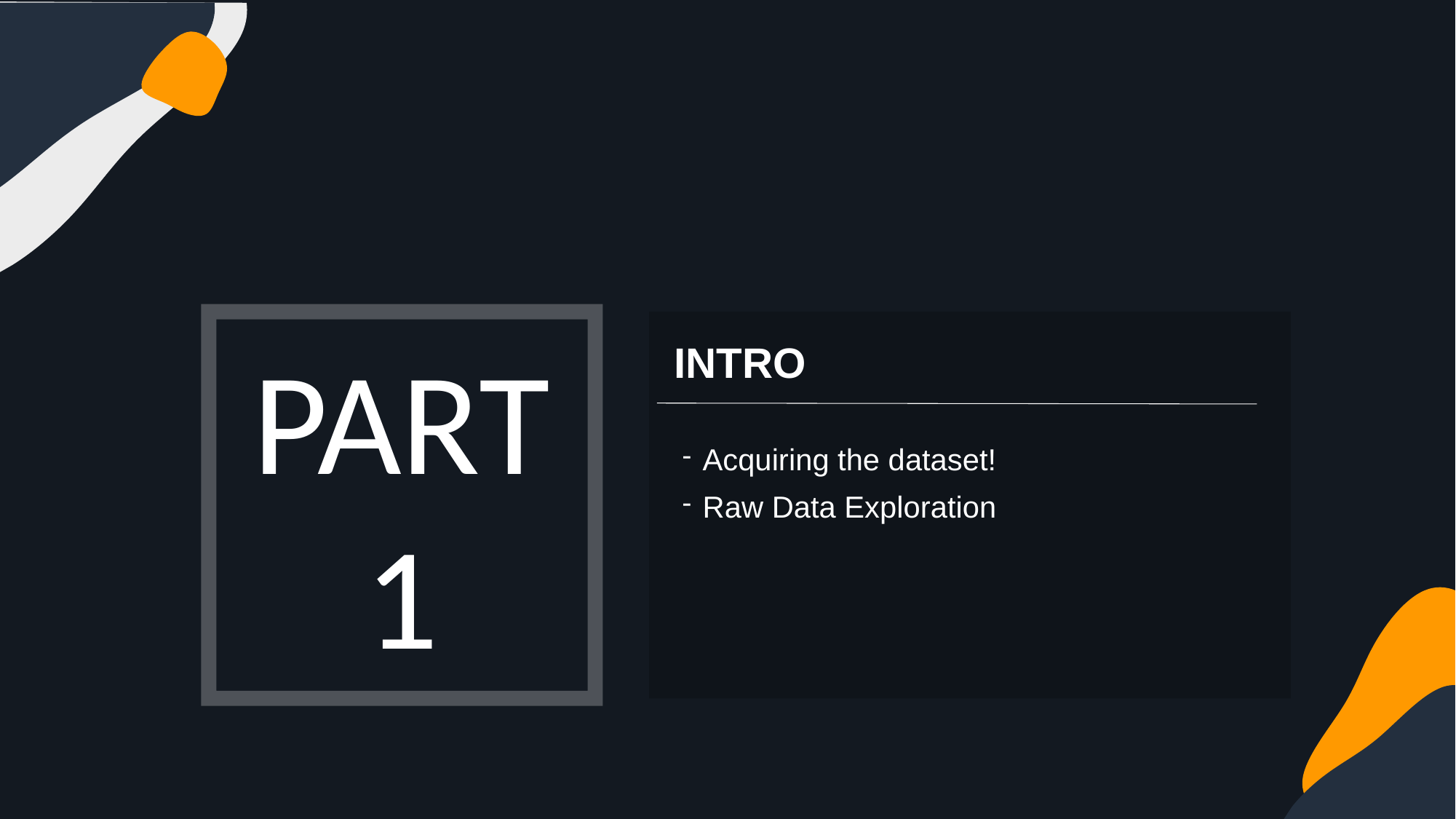

PART
1
INTRO
Acquiring the dataset!
Raw Data Exploration